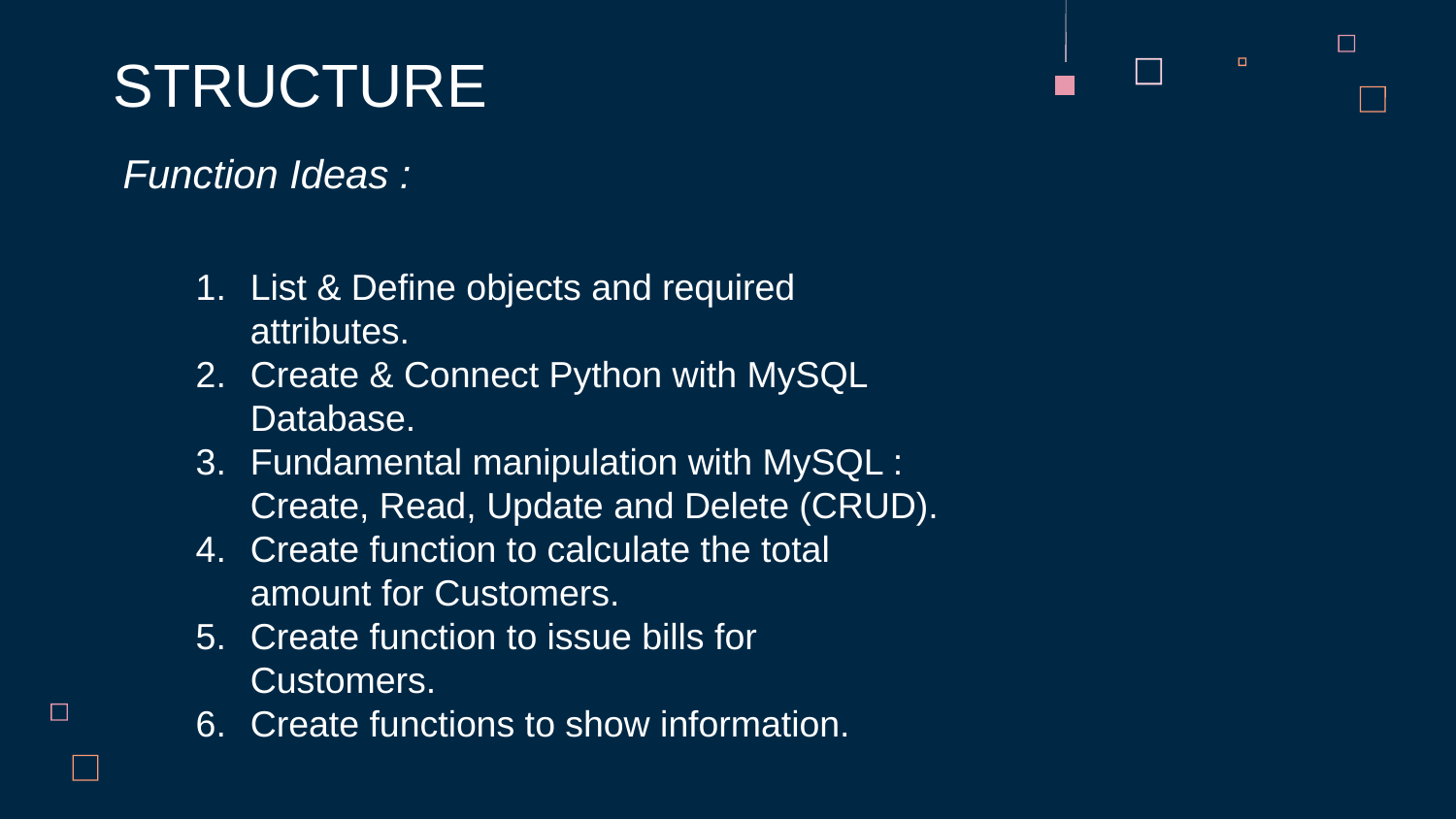

# STRUCTURE
Function Ideas :

List & Define objects and required attributes.
Create & Connect Python with MySQL Database.
Fundamental manipulation with MySQL : Create, Read, Update and Delete (CRUD).
Create function to calculate the total amount for Customers.
Create function to issue bills for Customers.
Create functions to show information.